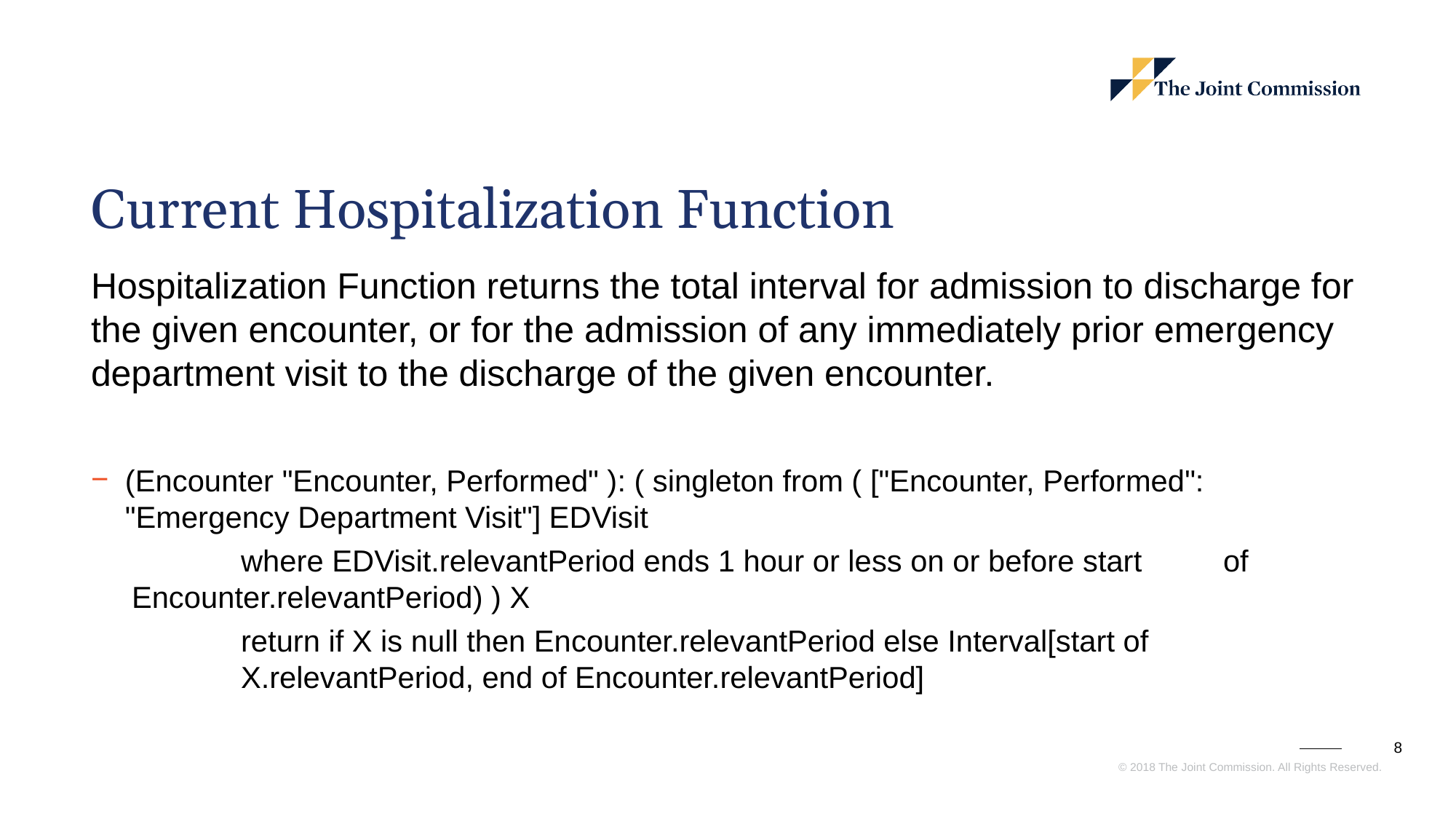

# Current Hospitalization Function
Hospitalization Function returns the total interval for admission to discharge for the given encounter, or for the admission of any immediately prior emergency department visit to the discharge of the given encounter.

(Encounter "Encounter, Performed" ): ( singleton from ( ["Encounter, Performed": "Emergency Department Visit"] EDVisit
	where EDVisit.relevantPeriod ends 1 hour or less on or before start 	of Encounter.relevantPeriod) ) X
	return if X is null then Encounter.relevantPeriod else Interval[start of                                    	X.relevantPeriod, end of Encounter.relevantPeriod]